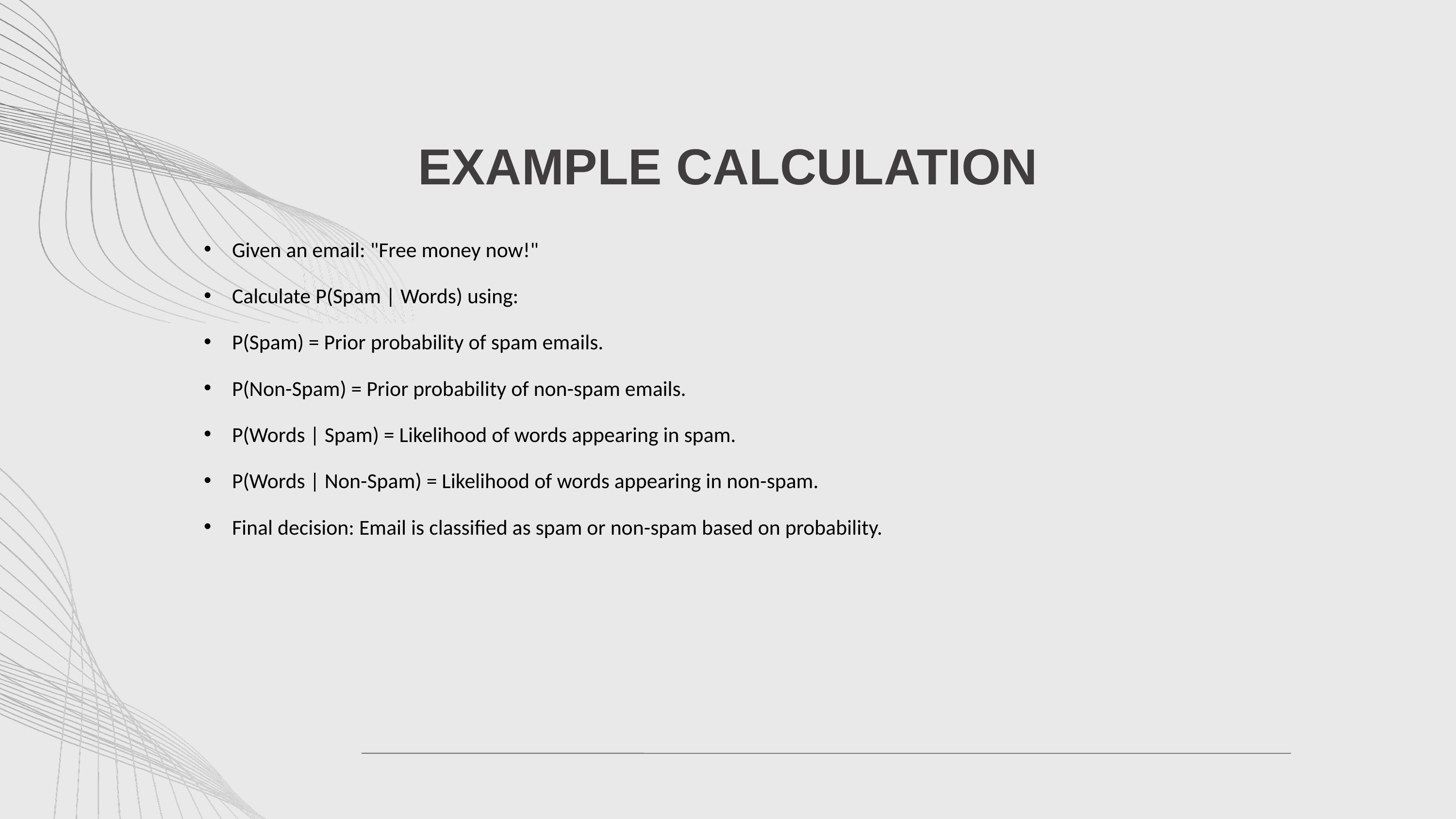

EXAMPLE CALCULATION

Given an email: "Free money now!"
Calculate P(Spam | Words) using:
P(Spam) = Prior probability of spam emails.
P(Non-Spam) = Prior probability of non-spam emails.
P(Words | Spam) = Likelihood of words appearing in spam.
P(Words | Non-Spam) = Likelihood of words appearing in non-spam.
Final decision: Email is classified as spam or non-spam based on probability.